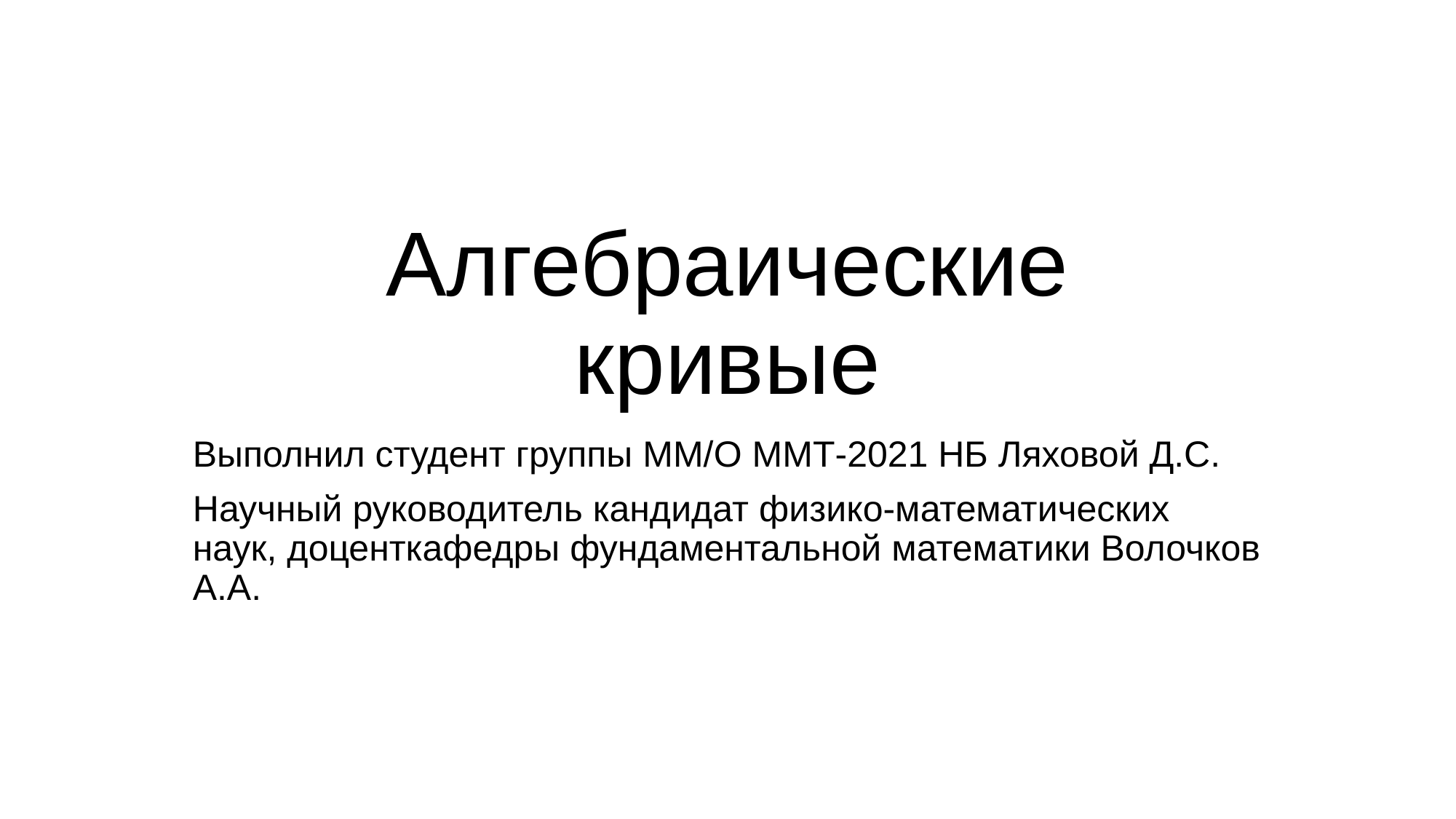

# Алгебраические кривые
Выполнил студент группы ММ/О ММТ-2021 НБ Ляховой Д.С.
Научный руководитель кандидат физико-математических наук, доценткафедры фундаментальной математики Волочков А.А.